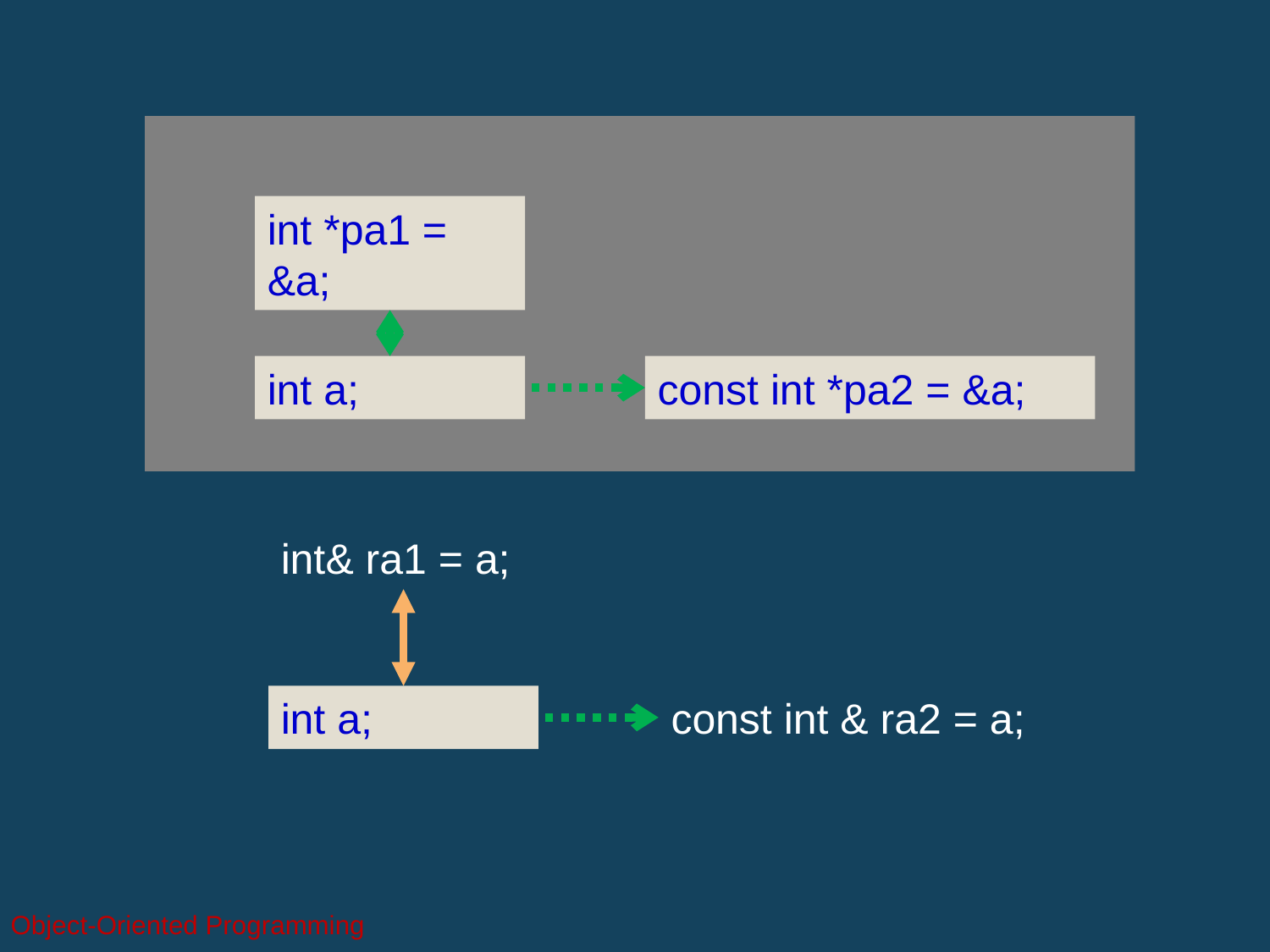

int *pa1 = &a;
int a;
const int *pa2 = &a;
int& ra1 = a;
int a;
const int & ra2 = a;
Object-Oriented Programming